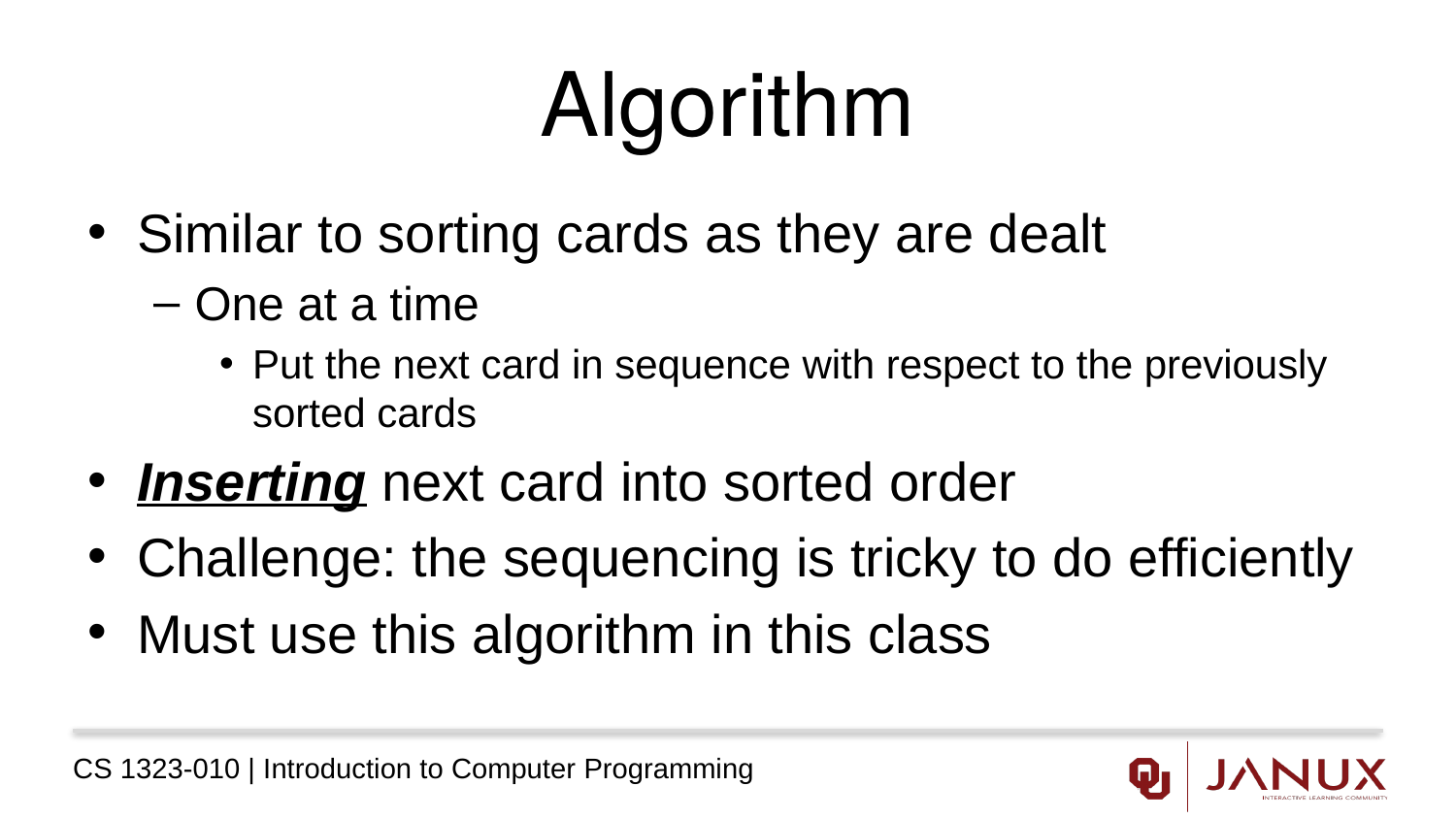

# Algorithm
Similar to sorting cards as they are dealt
One at a time
Put the next card in sequence with respect to the previously sorted cards
Inserting next card into sorted order
Challenge: the sequencing is tricky to do efficiently
Must use this algorithm in this class